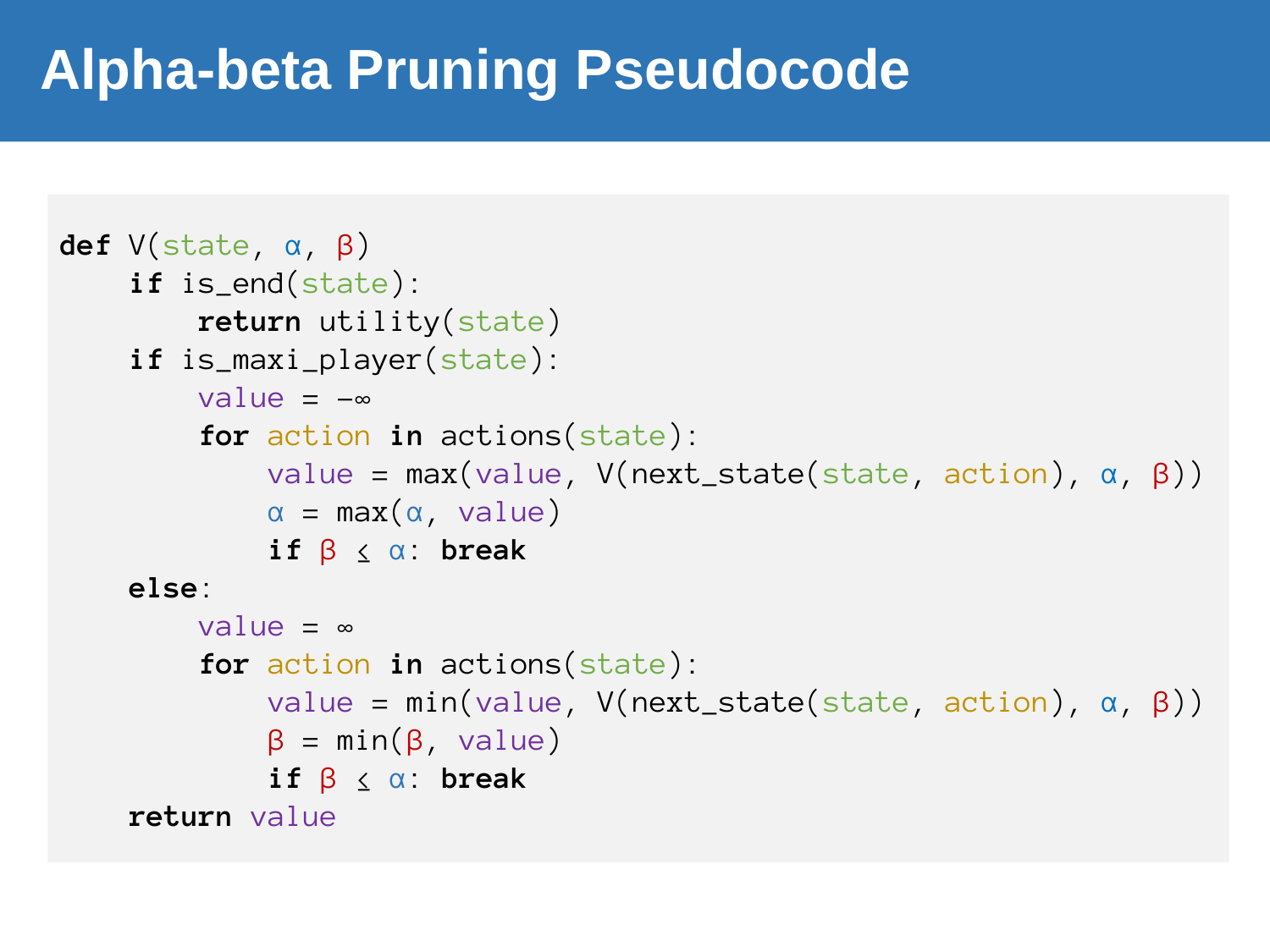

# Alpha-beta Pruning Pseudocode
26
def V(state, α, β)
    if is_end(state):
        return utility(state)
    if is_maxi_player(state):
        value = -∞
        for action in actions(state):
            value = max(value, V(next_state(state, action), α, β))
            α = max(α, value)
            if β ≤ α: break
    else:
        value = ∞
        for action in actions(state):
            value = min(value, V(next_state(state, action), α, β))
            β = min(β, value)
            if β ≤ α: break
    return value